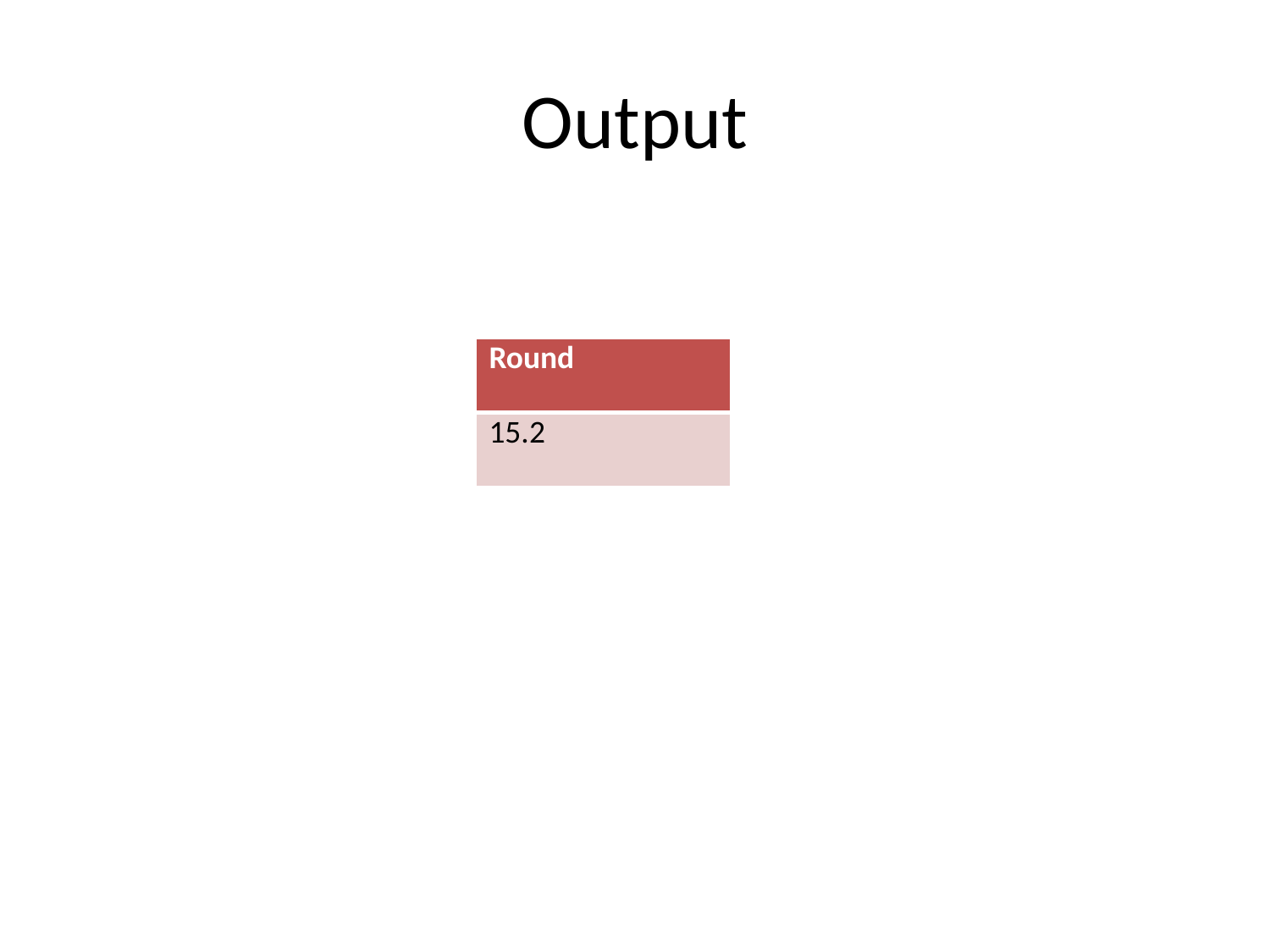

# Output
| Round |
| --- |
| 15.2 |